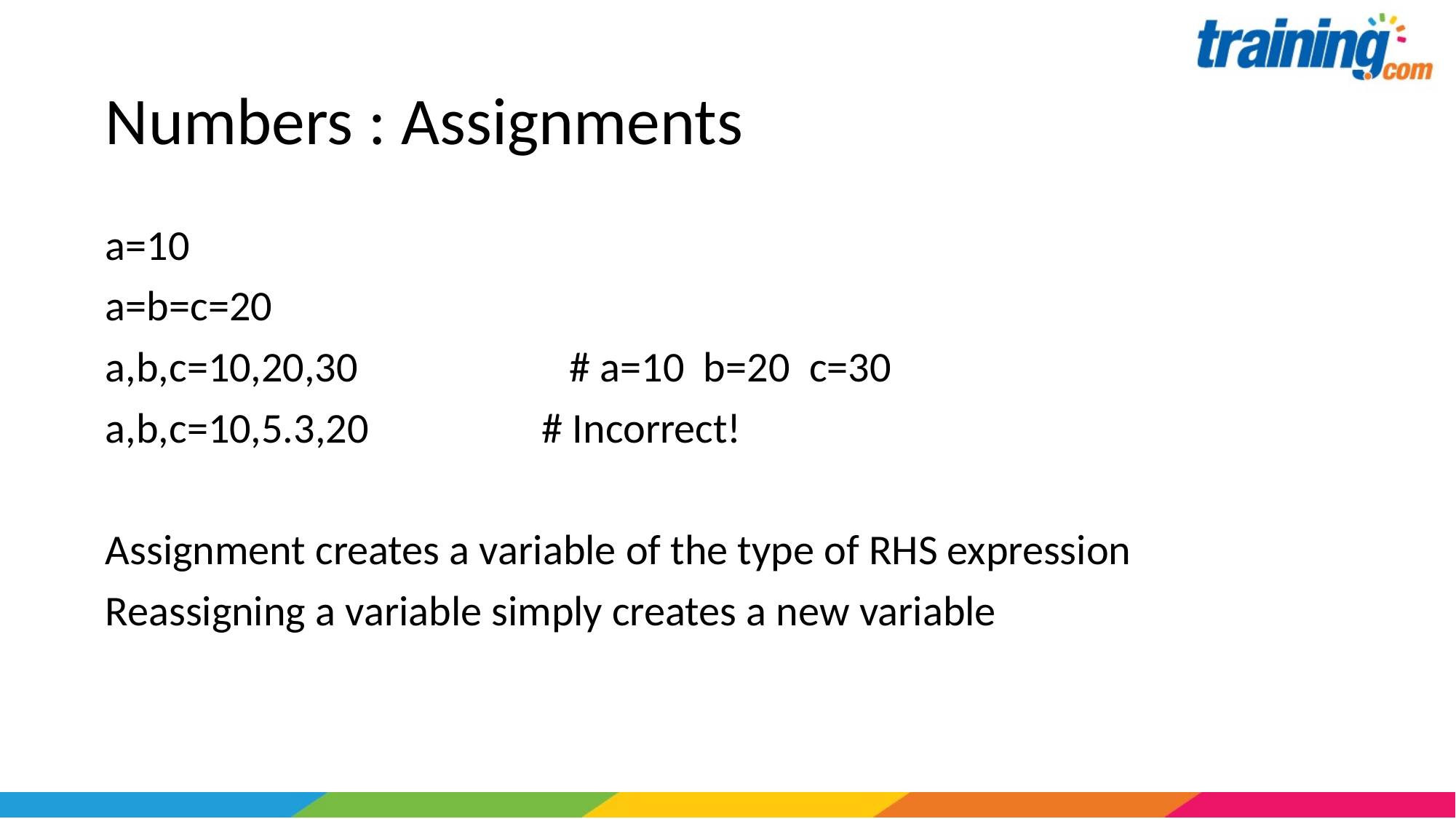

# Numbers : Assignments
a=10
a=b=c=20
a,b,c=10,20,30		# a=10  b=20  c=30
a,b,c=10,5.3,20                  # Incorrect!

Assignment creates a variable of the type of RHS expression
Reassigning a variable simply creates a new variable